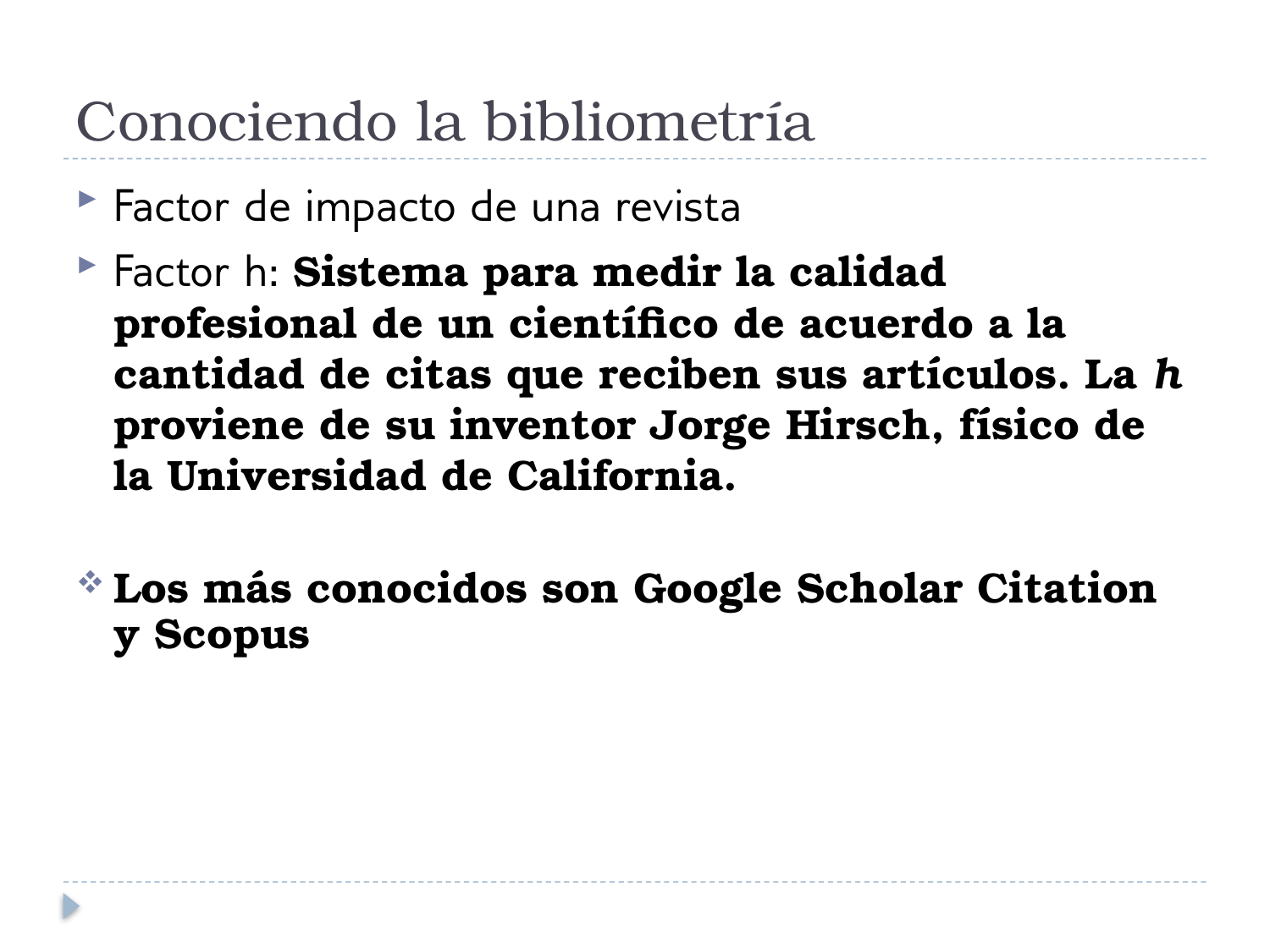

# Conociendo la bibliometría
Factor de impacto de una revista
Factor h: Sistema para medir la calidad profesional de un científico de acuerdo a la cantidad de citas que reciben sus artículos. La h proviene de su inventor Jorge Hirsch, físico de la Universidad de California.

Los más conocidos son Google Scholar Citation y Scopus